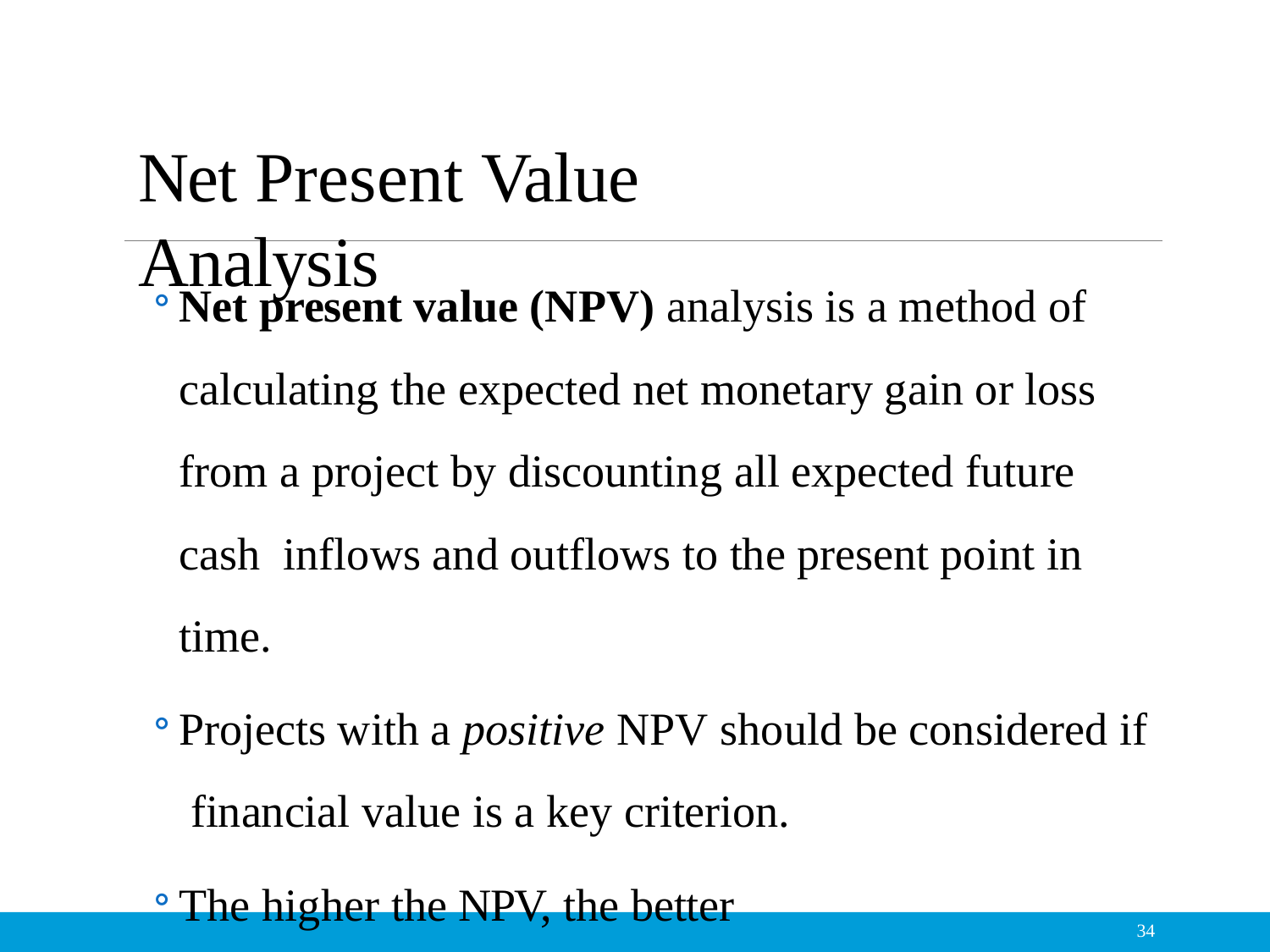

# Net Present Value Analysis

Net present value (NPV) analysis is a method of  calculating the expected net monetary gain or loss  from a project by discounting all expected future cash  inflows and outflows to the present point in time.
Projects with a positive NPV should be considered if  financial value is a key criterion.
The higher the NPV, the better
34